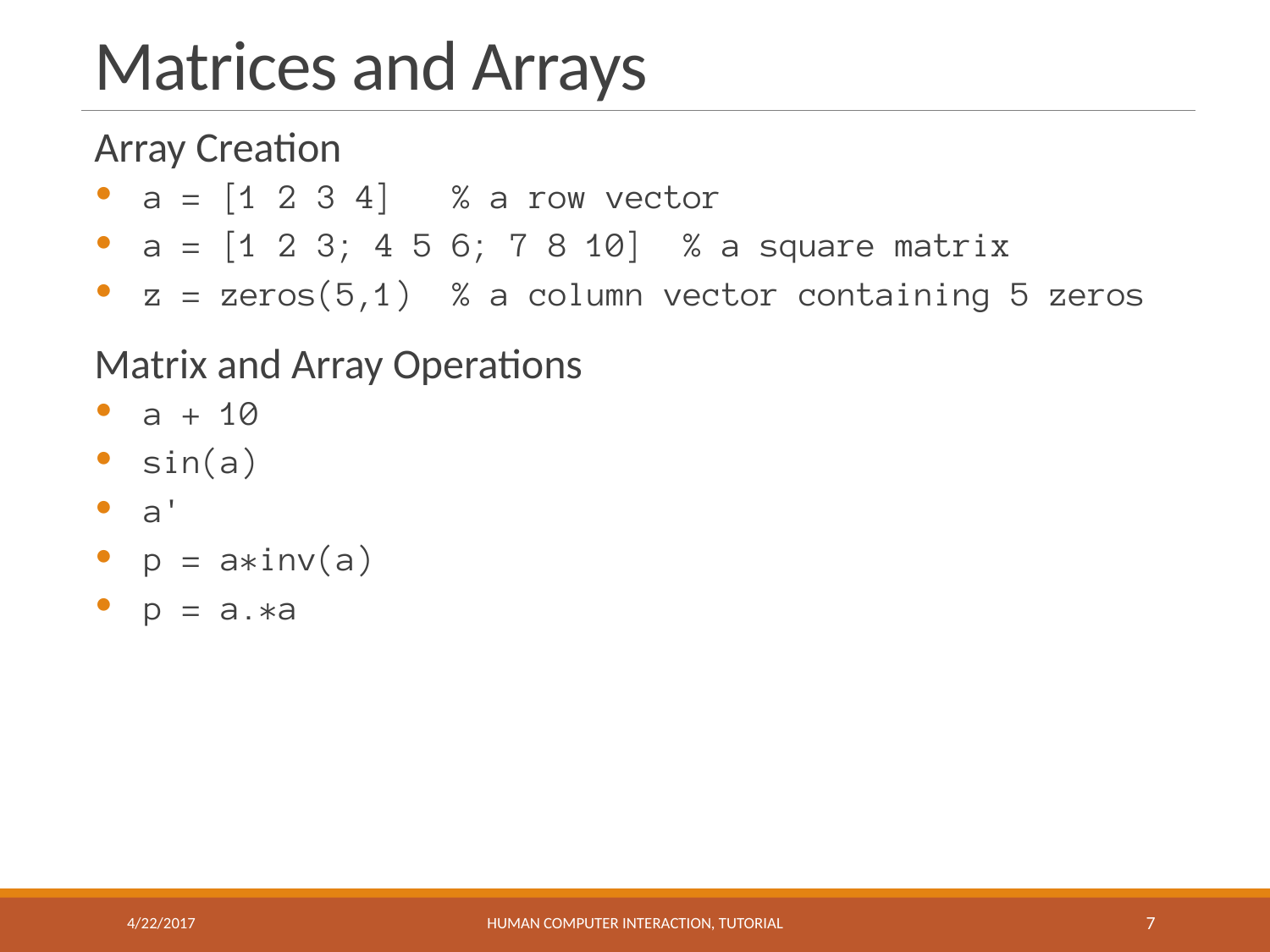

# Matrices and Arrays
Array Creation
a = [1 2 3 4]   % a row vector
a = [1 2 3; 4 5 6; 7 8 10]  % a square matrix
z = zeros(5,1)  % a column vector containing 5 zeros
Matrix and Array Operations
a + 10
sin(a)
a'
p = a*inv(a)
p = a.*a

4/22/2017
HUMAN COMPUTER INTERACTION, TUTORIAL
7